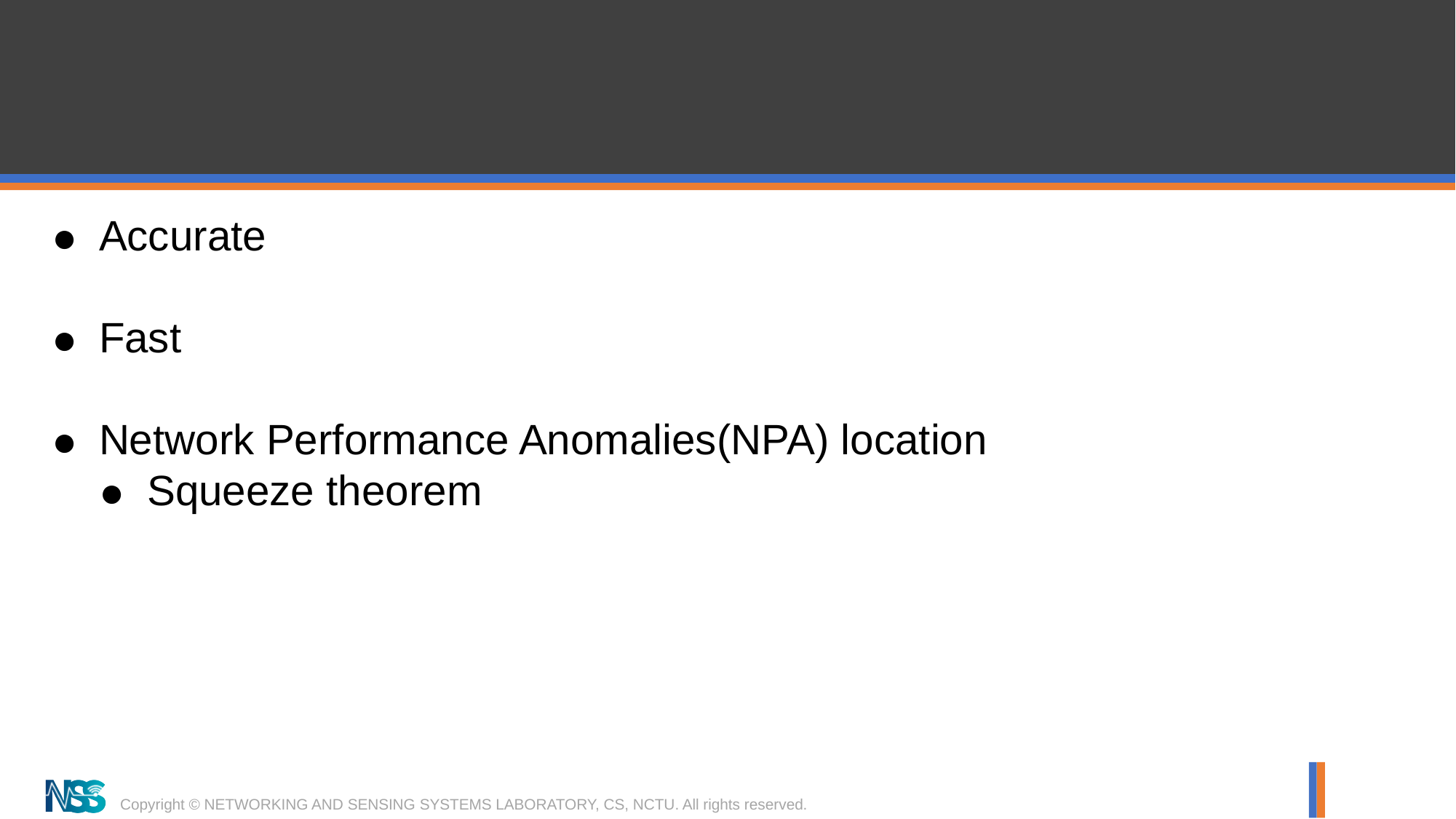

#
Accurate

Fast

Network Performance Anomalies(NPA) location
Squeeze theorem